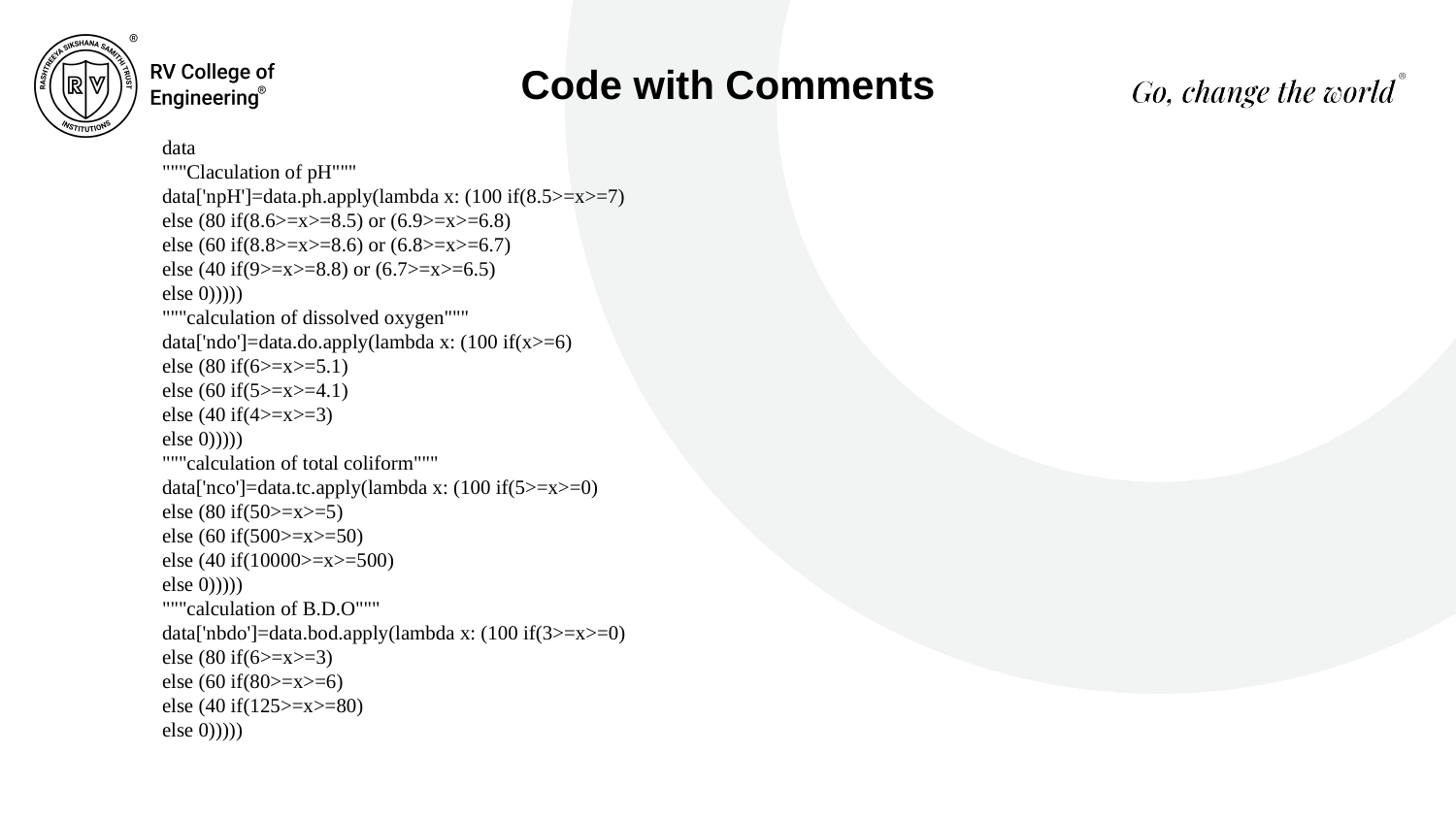

Code with Comments
data
"""Claculation of pH"""
data['npH']=data.ph.apply(lambda x: (100 if(8.5>=x>=7)
else (80 if(8.6>=x>=8.5) or (6.9>=x>=6.8)
else (60 if(8.8>=x>=8.6) or (6.8>=x>=6.7)
else (40 if(9>=x>=8.8) or (6.7>=x>=6.5)
else 0)))))
"""calculation of dissolved oxygen"""
data['ndo']=data.do.apply(lambda x: (100 if(x>=6)
else (80 if(6>=x>=5.1)
else (60 if(5>=x>=4.1)
else (40 if(4>=x>=3)
else 0)))))
"""calculation of total coliform"""
data['nco']=data.tc.apply(lambda x: (100 if(5>=x>=0)
else (80 if(50>=x>=5)
else (60 if(500>=x>=50)
else (40 if(10000>=x>=500)
else 0)))))
"""calculation of B.D.O"""
data['nbdo']=data.bod.apply(lambda x: (100 if(3>=x>=0)
else (80 if(6>=x>=3)
else (60 if(80>=x>=6)
else (40 if(125>=x>=80)
else 0)))))